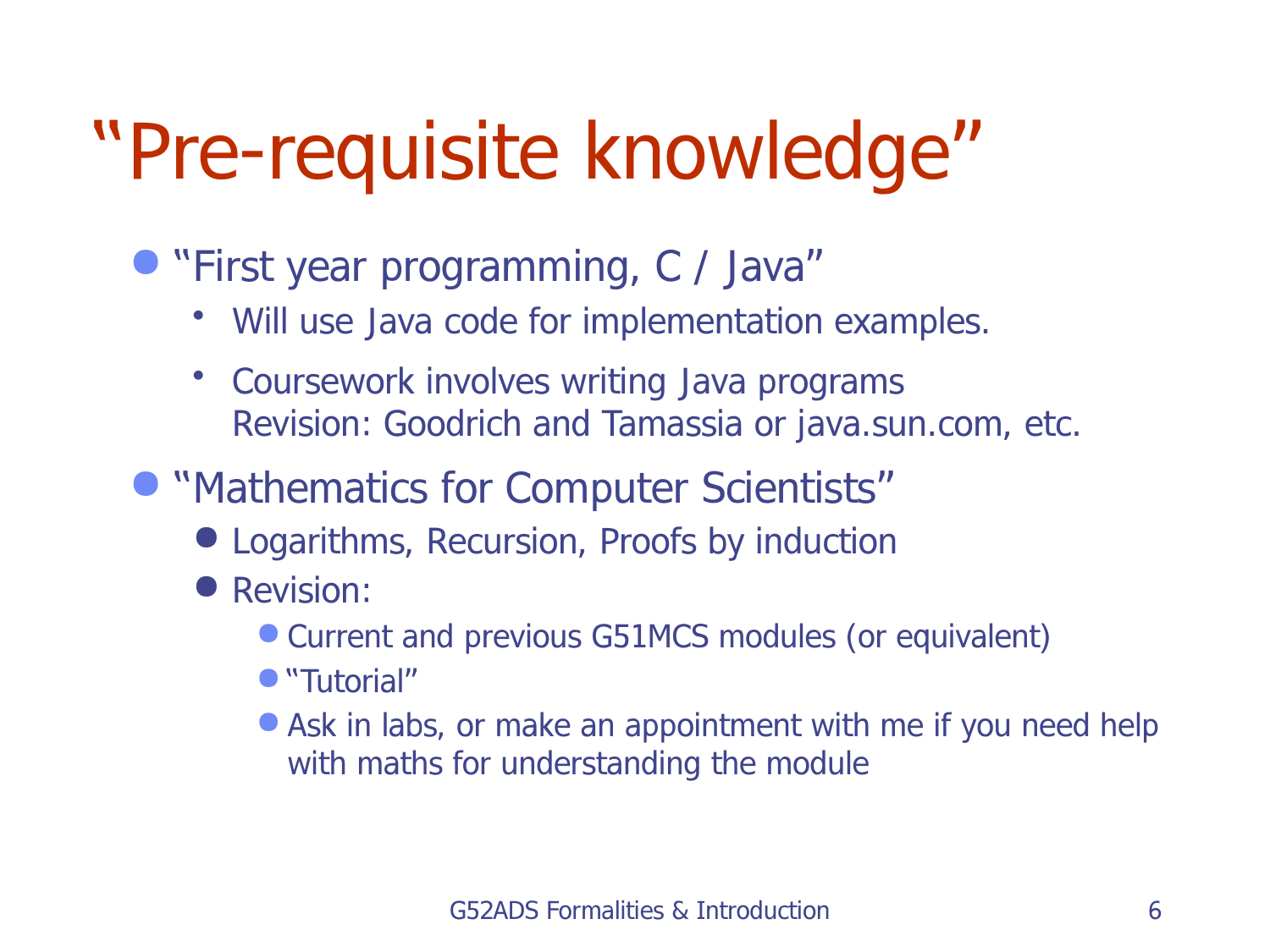

# “Pre-requisite knowledge”
“First year programming, C / Java”
Will use Java code for implementation examples.
Coursework involves writing Java programs
Revision: Goodrich and Tamassia or java.sun.com, etc.
“Mathematics for Computer Scientists”
Logarithms, Recursion, Proofs by induction
Revision:
Current and previous G51MCS modules (or equivalent)
“Tutorial”
Ask in labs, or make an appointment with me if you need help with maths for understanding the module

G52ADS Formalities & Introduction
6